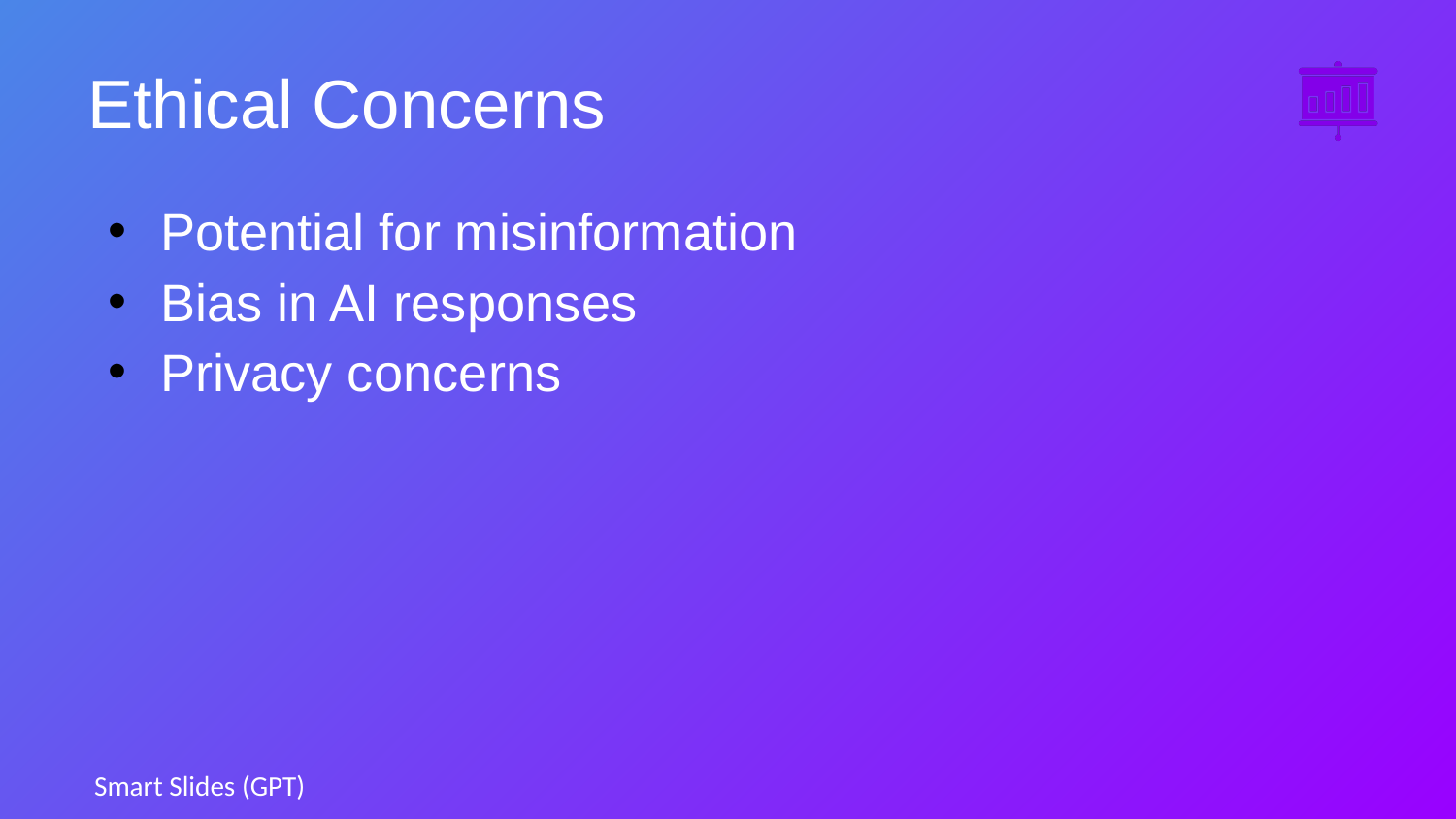

# Ethical Concerns
Potential for misinformation
Bias in AI responses
Privacy concerns